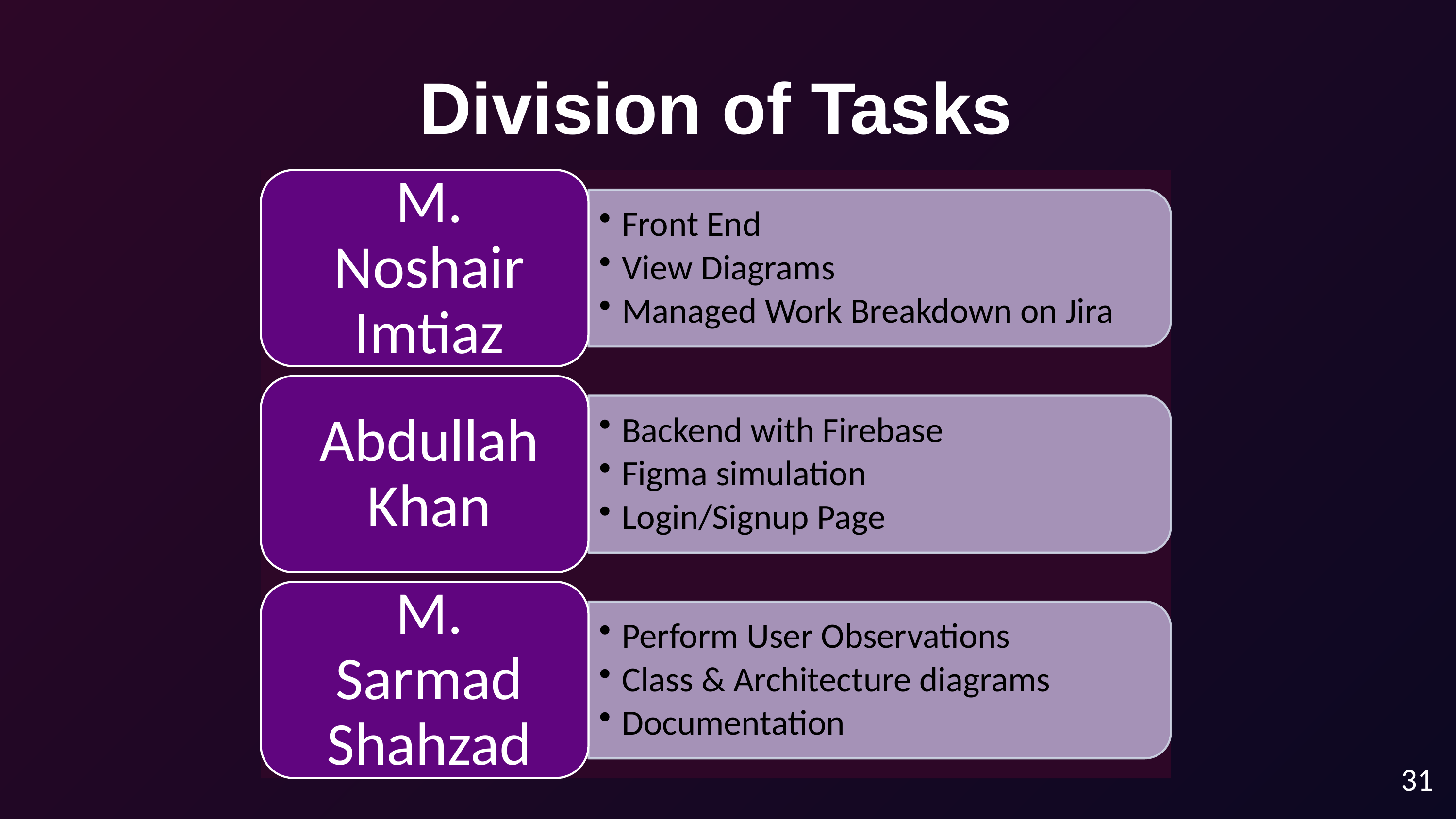

Division of Tasks
Front End
View Diagrams
Managed Work Breakdown on Jira
M. Noshair Imtiaz
Backend with Firebase
Figma simulation
Login/Signup Page
Abdullah Khan
Perform User Observations
Class & Architecture diagrams
Documentation
M. Sarmad Shahzad
31